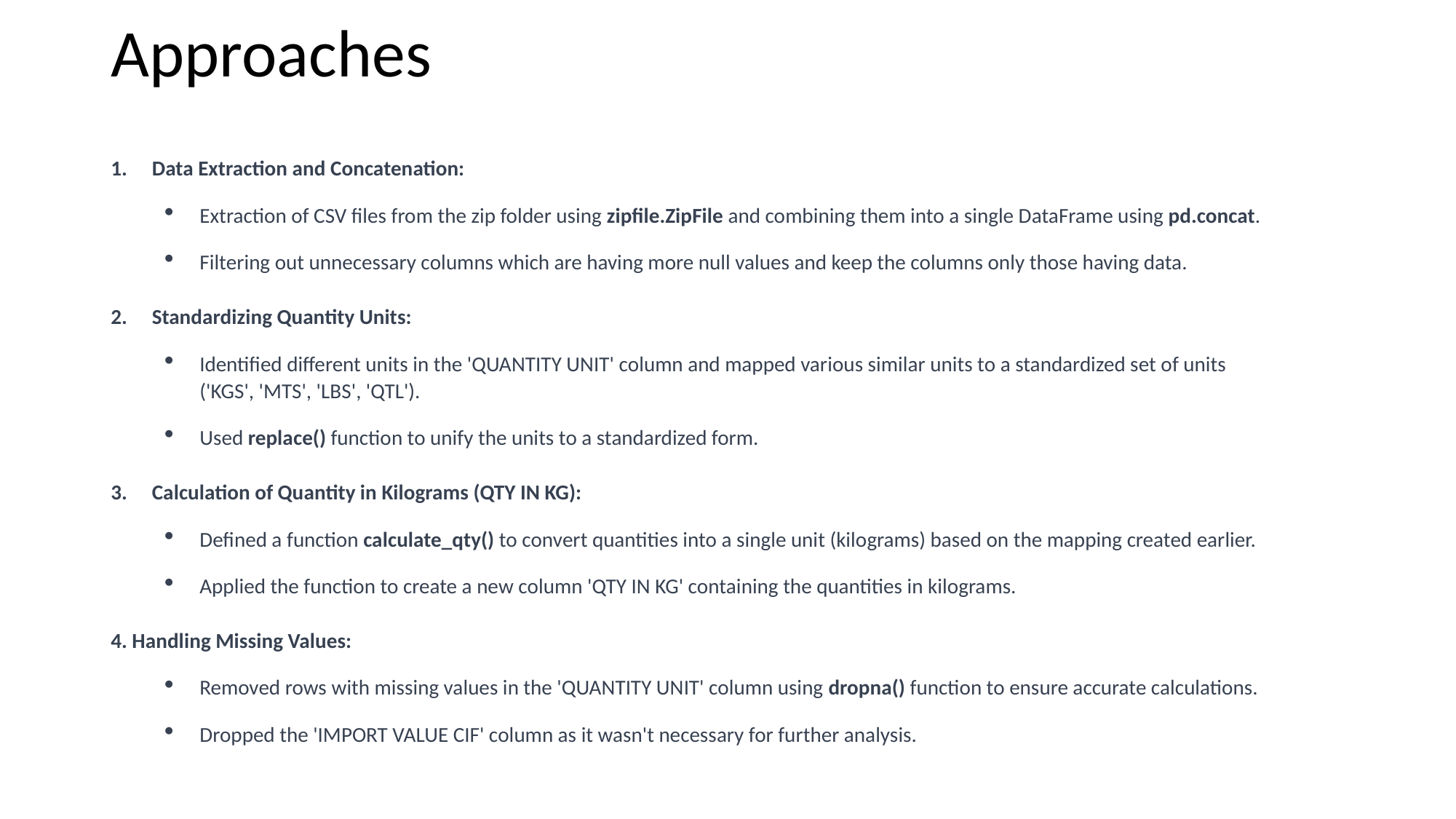

# Approaches
Data Extraction and Concatenation:
Extraction of CSV files from the zip folder using zipfile.ZipFile and combining them into a single DataFrame using pd.concat.
Filtering out unnecessary columns which are having more null values and keep the columns only those having data.
Standardizing Quantity Units:
Identified different units in the 'QUANTITY UNIT' column and mapped various similar units to a standardized set of units
('KGS', 'MTS', 'LBS', 'QTL').
Used replace() function to unify the units to a standardized form.
Calculation of Quantity in Kilograms (QTY IN KG):
Defined a function calculate_qty() to convert quantities into a single unit (kilograms) based on the mapping created earlier.
Applied the function to create a new column 'QTY IN KG' containing the quantities in kilograms.
4. Handling Missing Values:
Removed rows with missing values in the 'QUANTITY UNIT' column using dropna() function to ensure accurate calculations.
Dropped the 'IMPORT VALUE CIF' column as it wasn't necessary for further analysis.